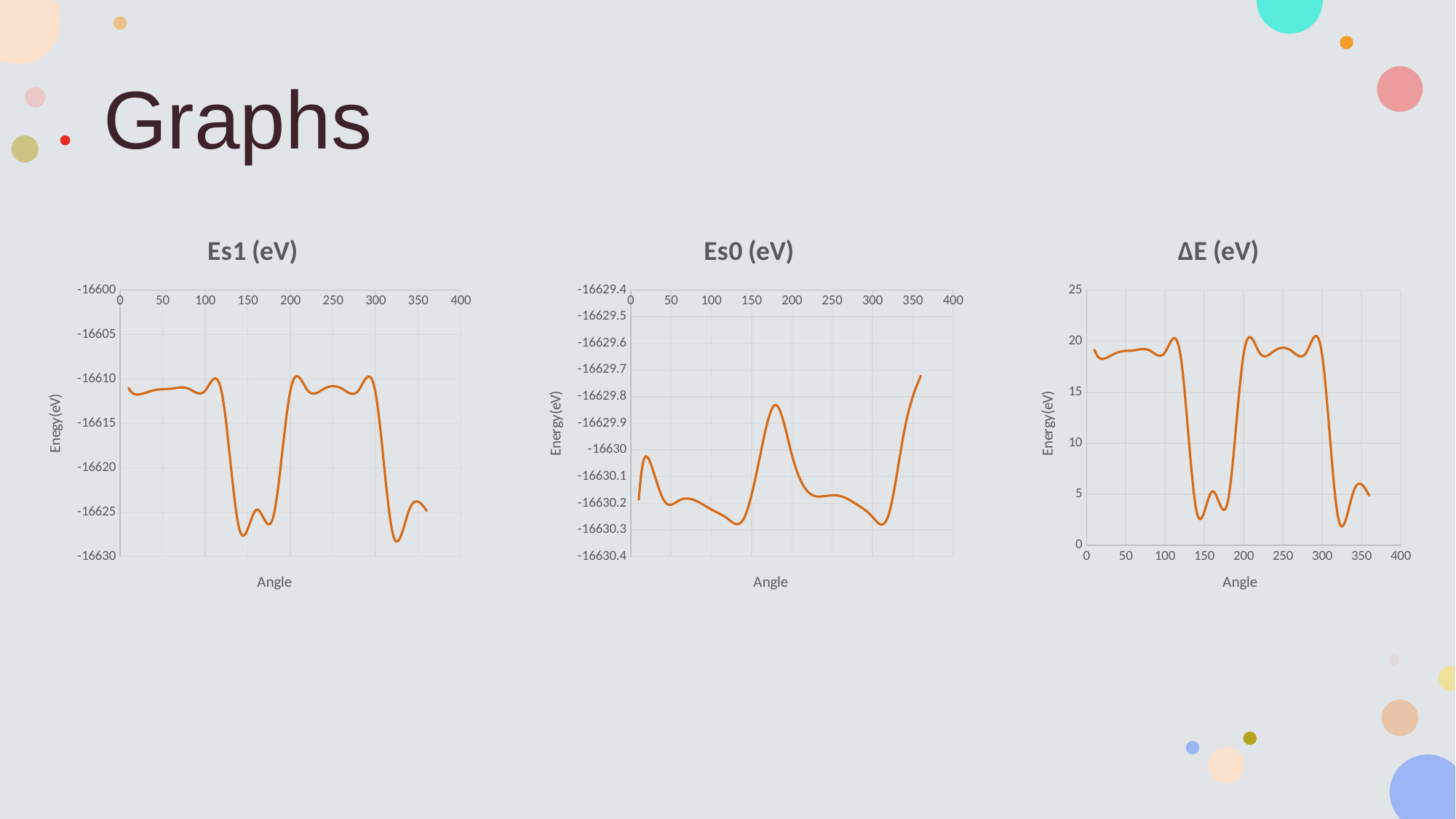

# Graphs

### Chart: Es1 (eV)

| Category | Es1 (eV) |
|---|---|

### Chart: Es0 (eV)

| Category | Es0 (eV) |
|---|---|

### Chart: ∆E (eV)

| Category | ∆E (eV) |
|---|---|